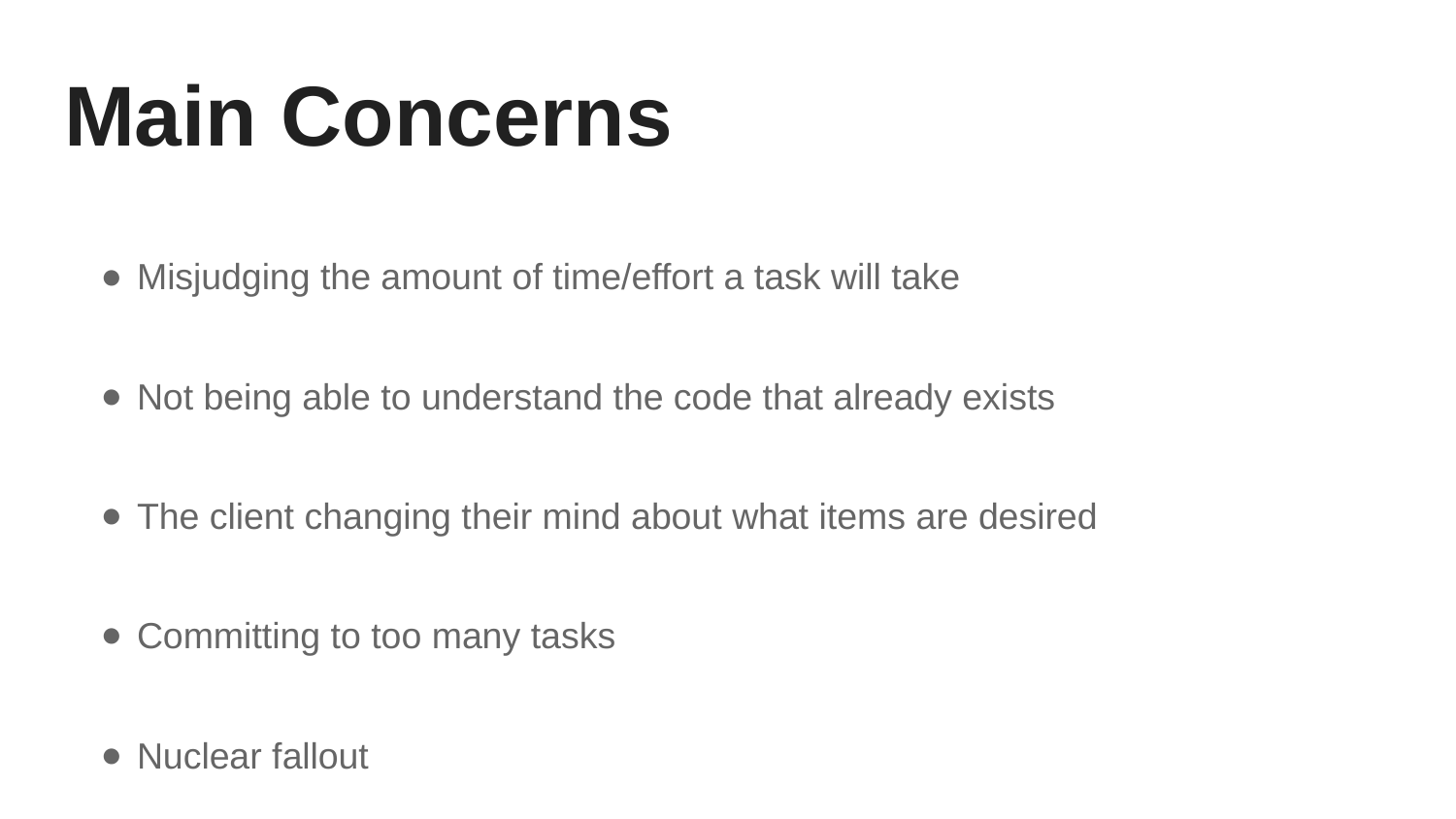

# Main Concerns
Misjudging the amount of time/effort a task will take
Not being able to understand the code that already exists
The client changing their mind about what items are desired
Committing to too many tasks
Nuclear fallout